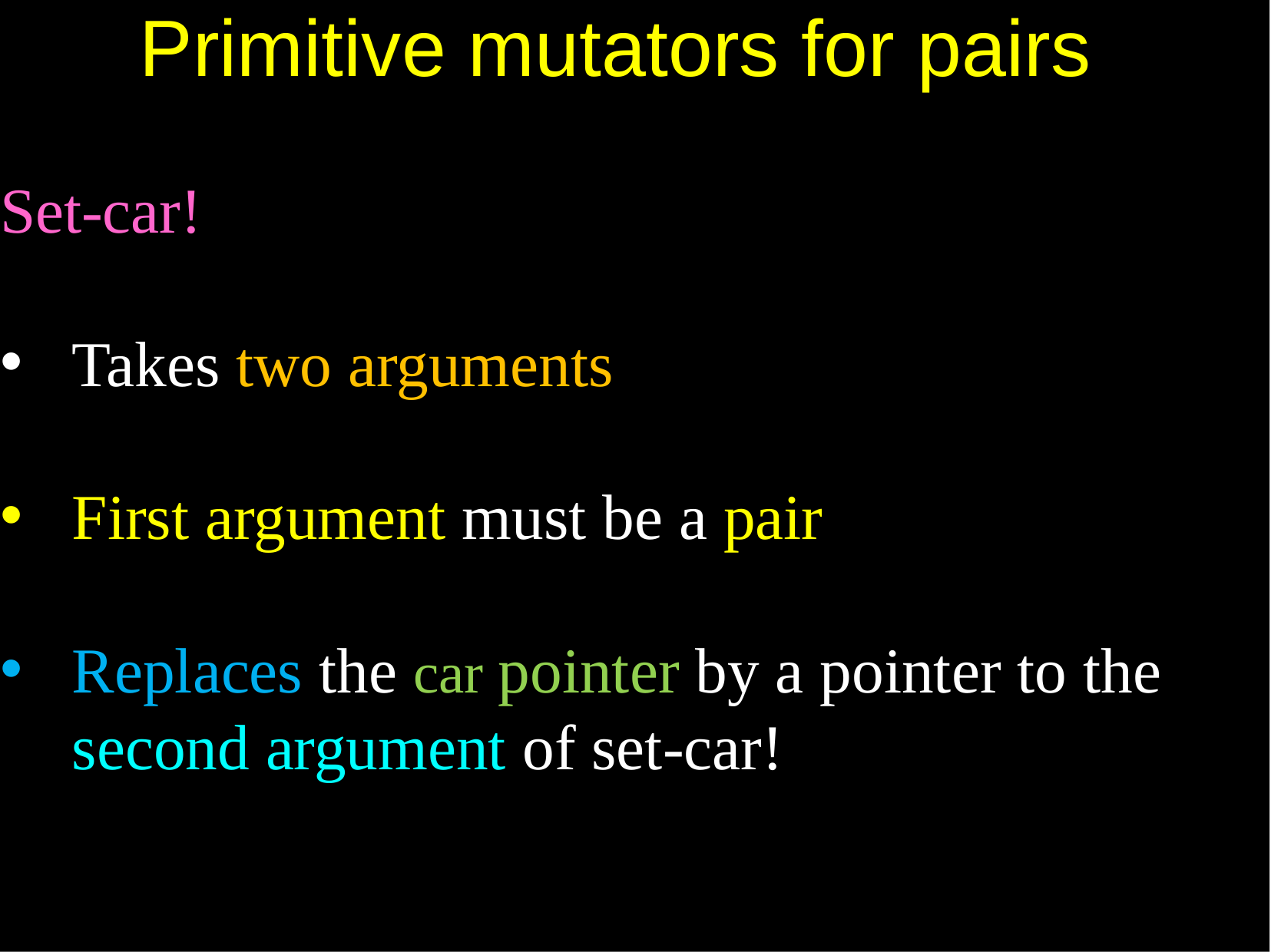

# Primitive mutators for pairs

Set-car!

Takes two arguments

First argument must be a pair

Replaces the car pointer by a pointer to the second argument of set-car!